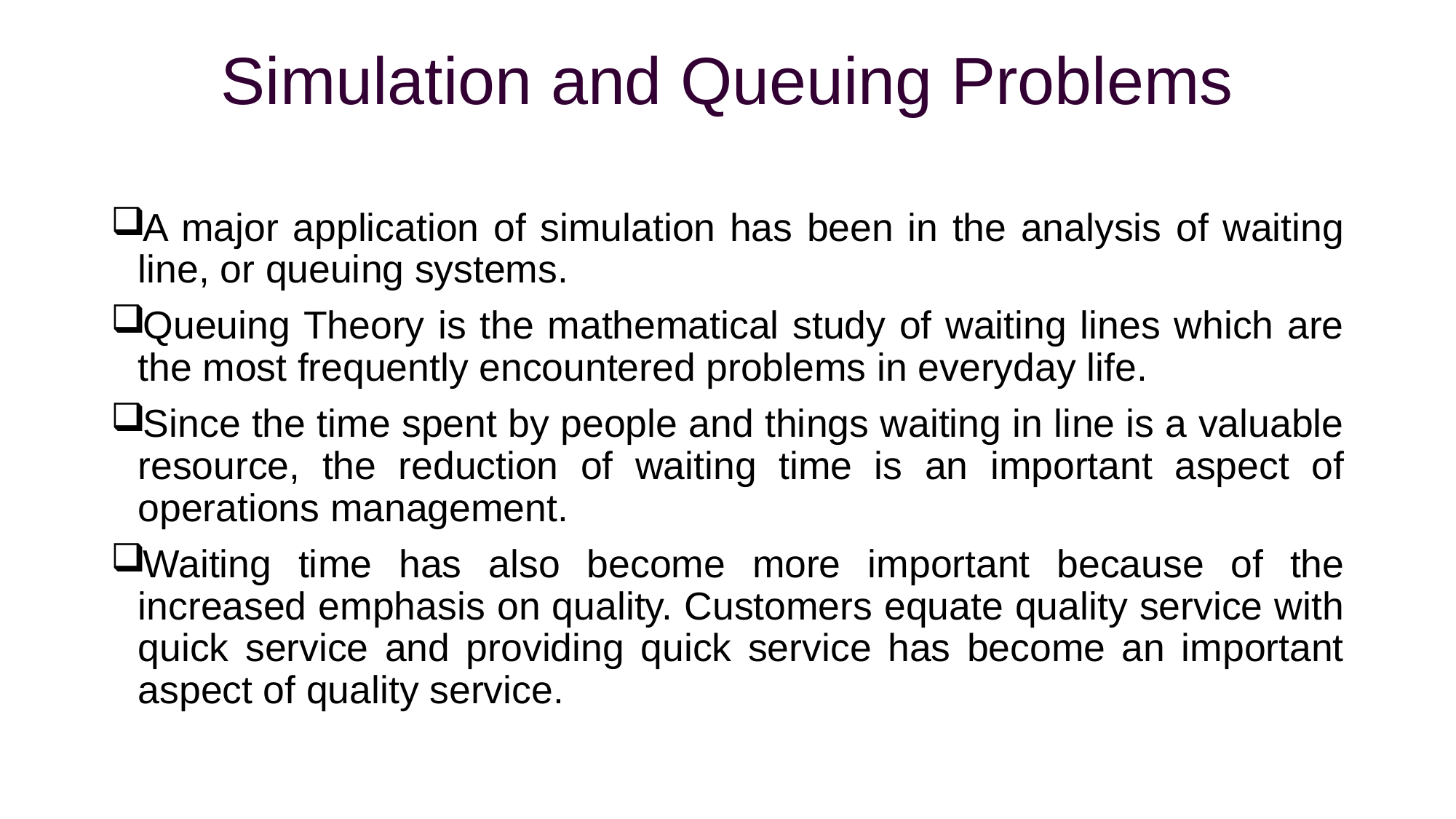

# Simulation and Queuing Problems
A major application of simulation has been in the analysis of waiting line, or queuing systems.
Queuing Theory is the mathematical study of waiting lines which are the most frequently encountered problems in everyday life.
Since the time spent by people and things waiting in line is a valuable resource, the reduction of waiting time is an important aspect of operations management.
Waiting time has also become more important because of the increased emphasis on quality. Customers equate quality service with quick service and providing quick service has become an important aspect of quality service.